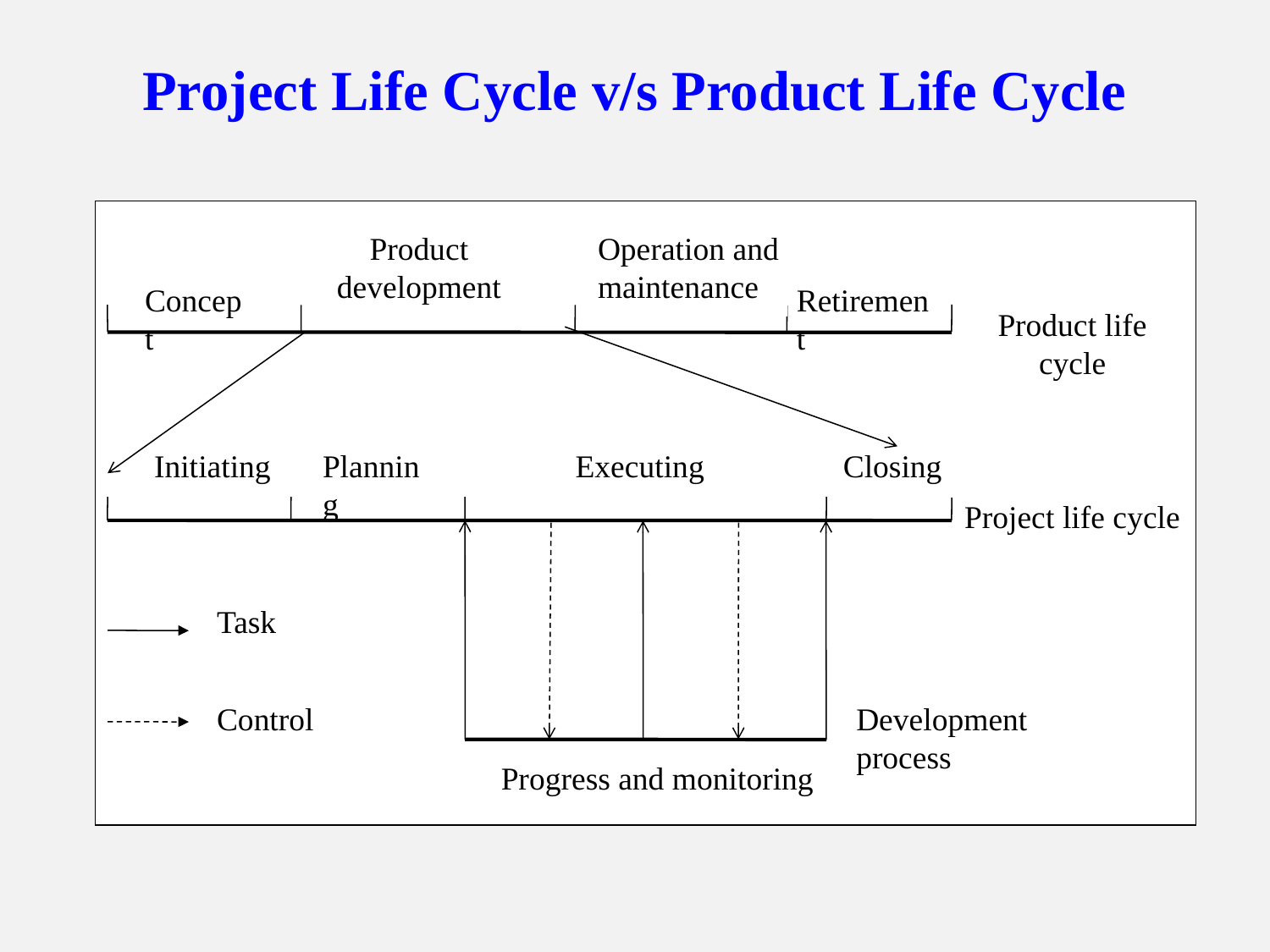

# Project Life Cycle v/s Product Life Cycle

Product development
Operation and maintenance
Concept
Retirement

Product life cycle

Initiating
Planning
Executing
Closing

Project life cycle

Task

Control
Development process

Progress and monitoring